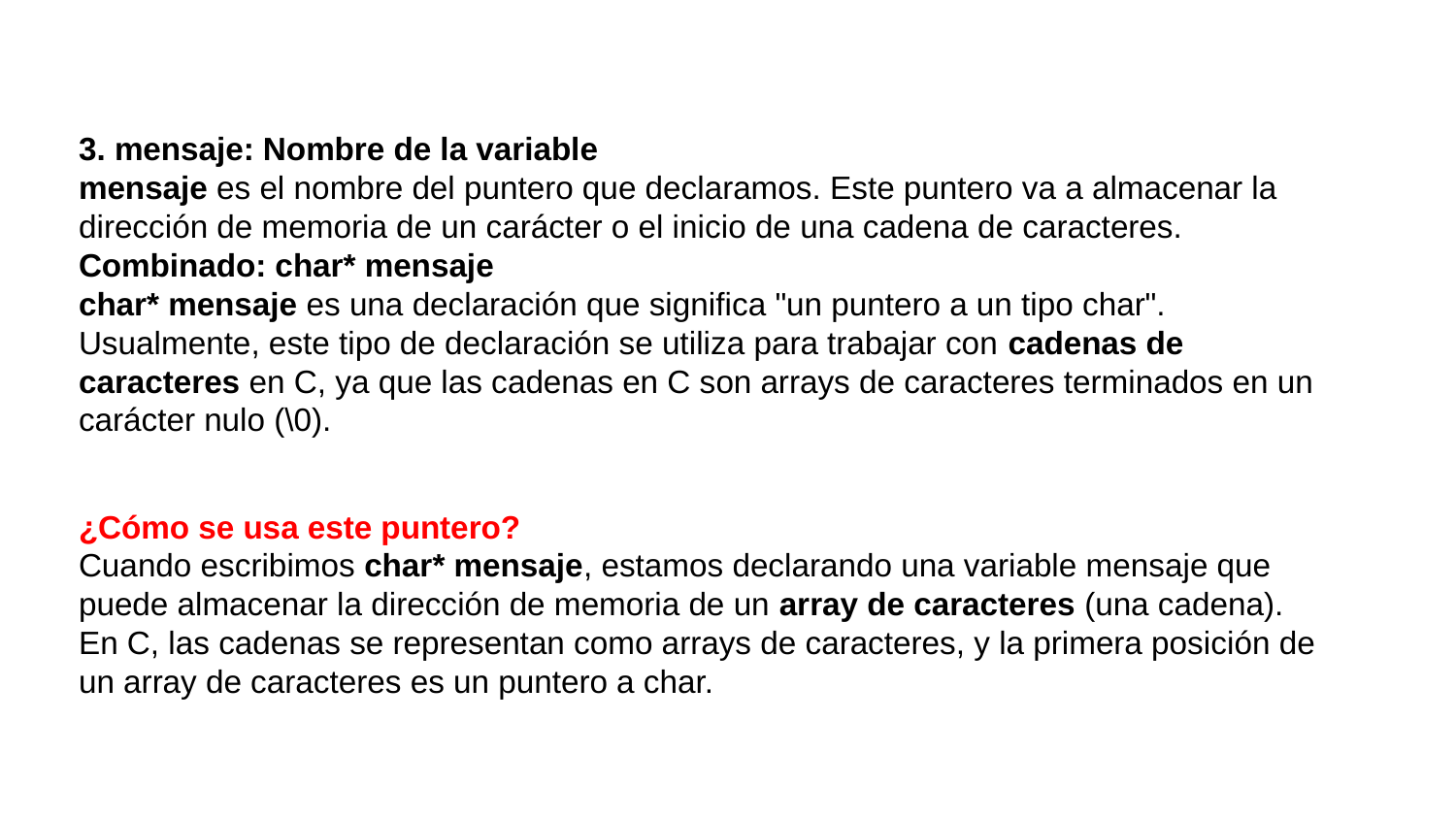

3. mensaje: Nombre de la variable
mensaje es el nombre del puntero que declaramos. Este puntero va a almacenar la dirección de memoria de un carácter o el inicio de una cadena de caracteres.
Combinado: char* mensaje
char* mensaje es una declaración que significa "un puntero a un tipo char". Usualmente, este tipo de declaración se utiliza para trabajar con cadenas de caracteres en C, ya que las cadenas en C son arrays de caracteres terminados en un carácter nulo (\0).

¿Cómo se usa este puntero?
Cuando escribimos char* mensaje, estamos declarando una variable mensaje que puede almacenar la dirección de memoria de un array de caracteres (una cadena). En C, las cadenas se representan como arrays de caracteres, y la primera posición de un array de caracteres es un puntero a char.